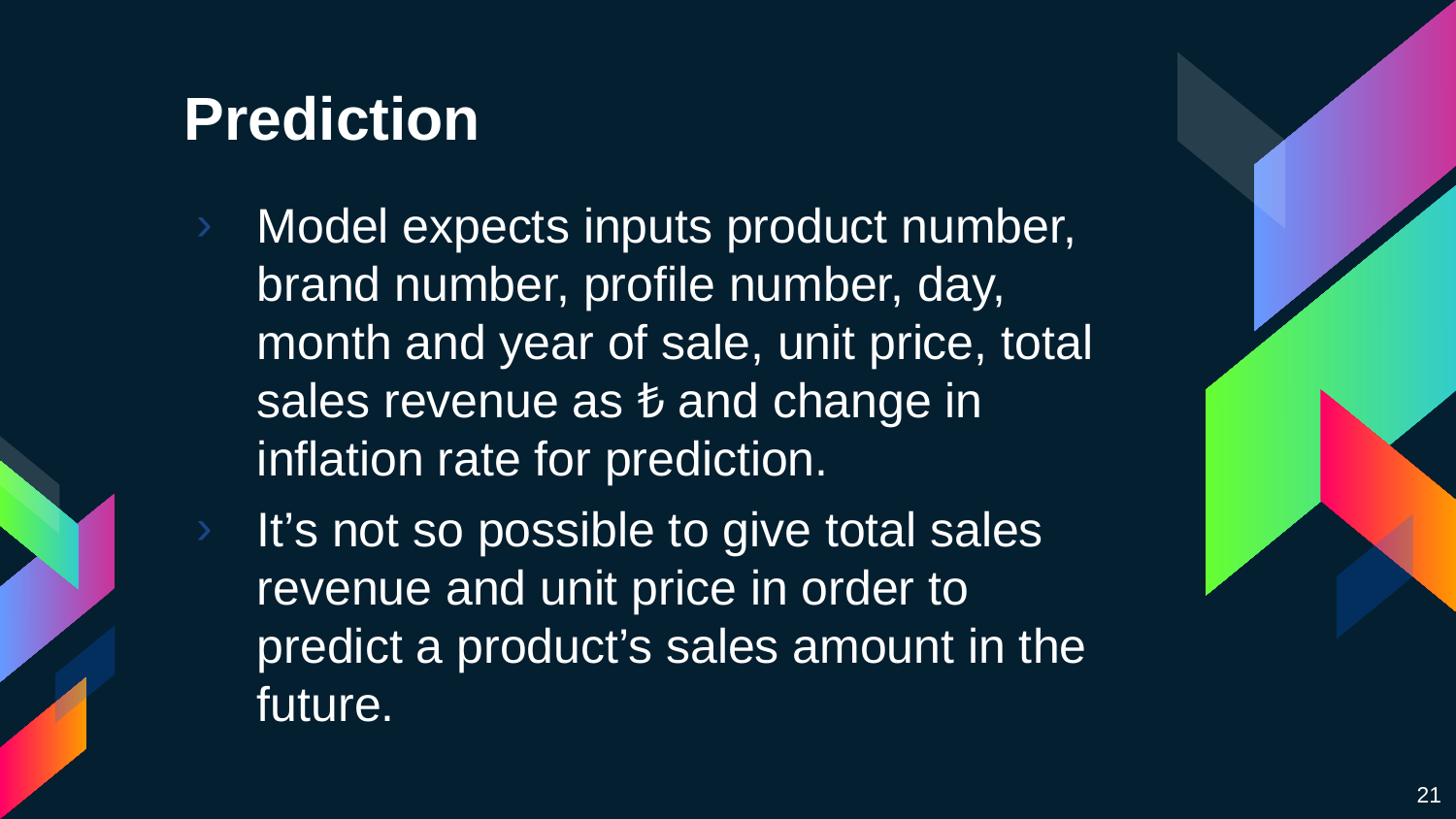

# Prediction
Model expects inputs product number, brand number, profile number, day, month and year of sale, unit price, total sales revenue as ₺ and change in inflation rate for prediction.
It’s not so possible to give total sales revenue and unit price in order to predict a product’s sales amount in the future.
21